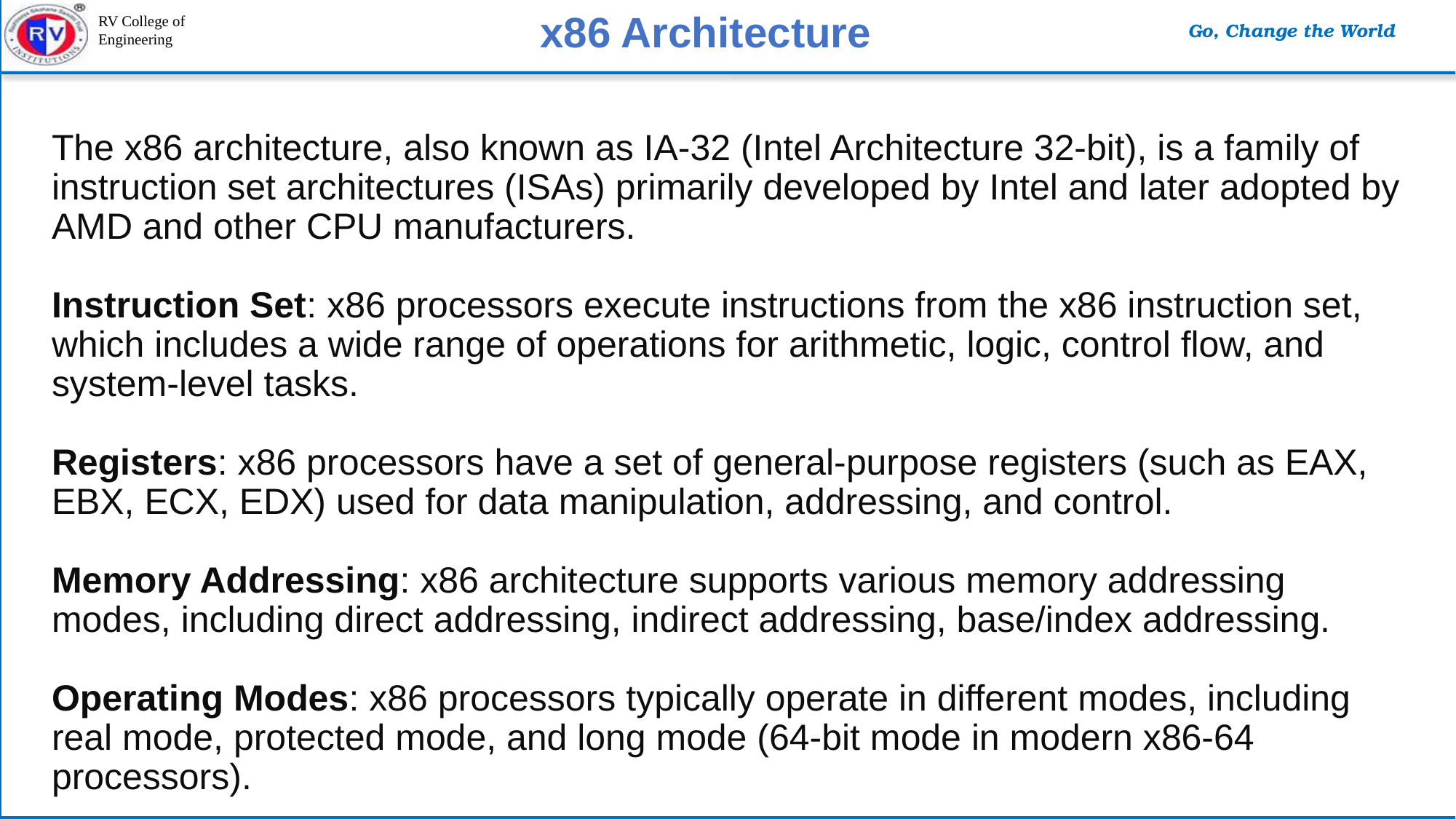

x86 Architecture
# The x86 architecture, also known as IA-32 (Intel Architecture 32-bit), is a family of instruction set architectures (ISAs) primarily developed by Intel and later adopted by AMD and other CPU manufacturers.

Instruction Set: x86 processors execute instructions from the x86 instruction set, which includes a wide range of operations for arithmetic, logic, control flow, and system-level tasks.

Registers: x86 processors have a set of general-purpose registers (such as EAX, EBX, ECX, EDX) used for data manipulation, addressing, and control.

Memory Addressing: x86 architecture supports various memory addressing modes, including direct addressing, indirect addressing, base/index addressing.

Operating Modes: x86 processors typically operate in different modes, including real mode, protected mode, and long mode (64-bit mode in modern x86-64 processors).